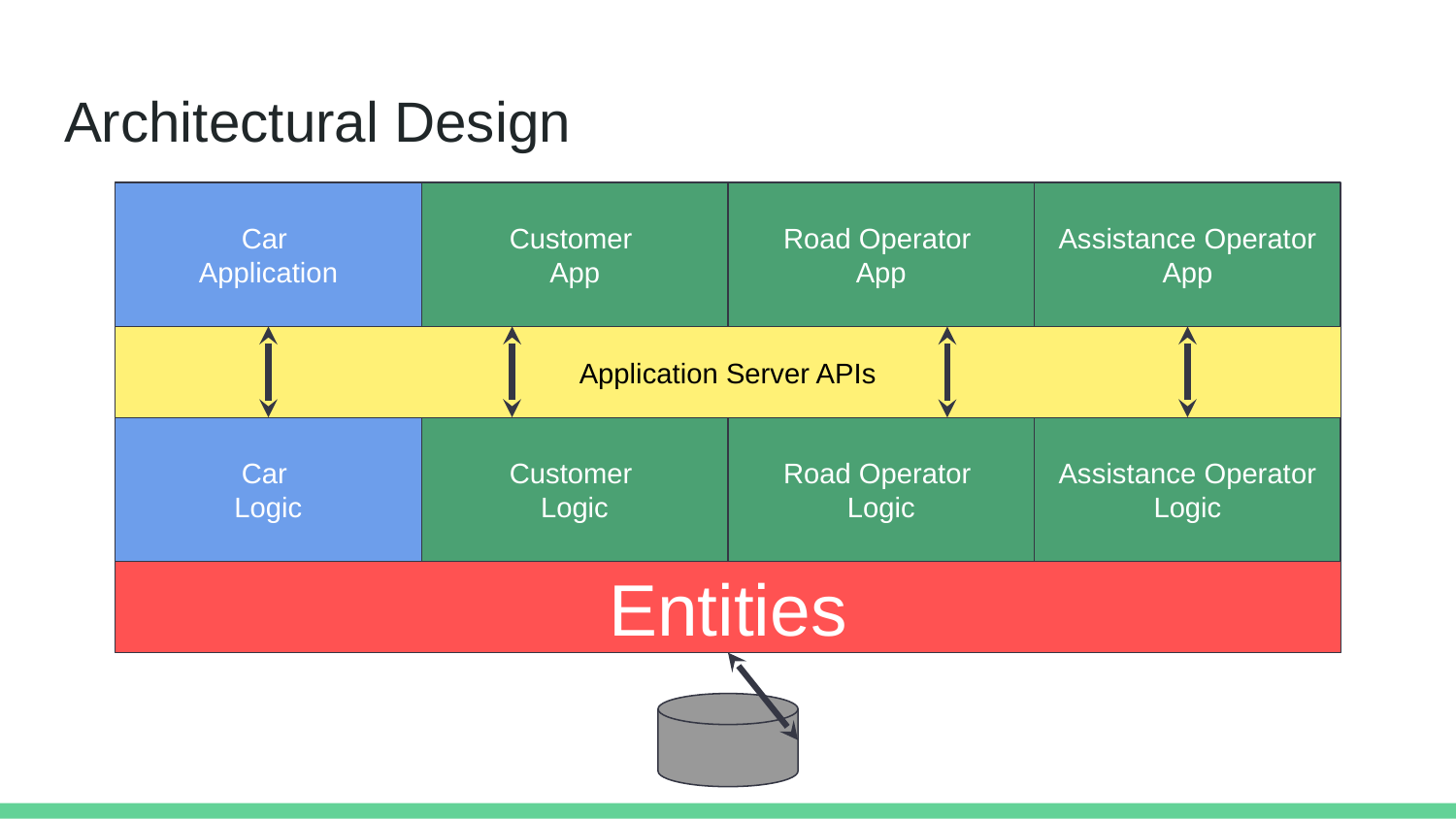

# Architectural Design

Car
Application
Customer
App
Road Operator
App
Assistance Operator App
Application Server APIs
Car
Logic
Customer
Logic
Road Operator
Logic
Assistance Operator Logic
Entities